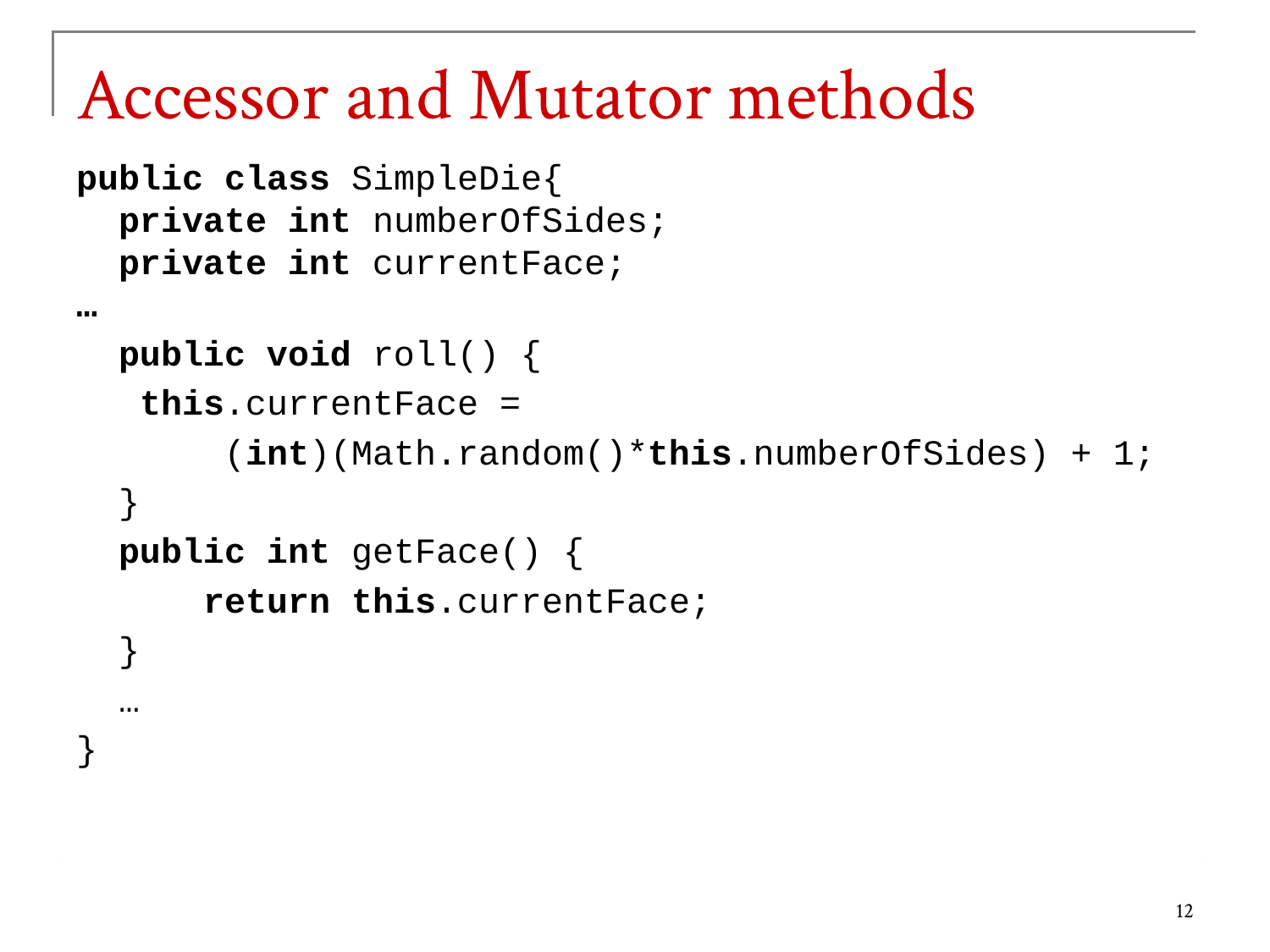

# Accessor and Mutator methods
public class SimpleDie{
  private int numberOfSides;
  private int currentFace;
…
  public void roll() {
		this.currentFace =
				 (int)(Math.random()*this.numberOfSides) + 1;
  }
  public int getFace() {
      return this.currentFace;
  }
  …
}

12